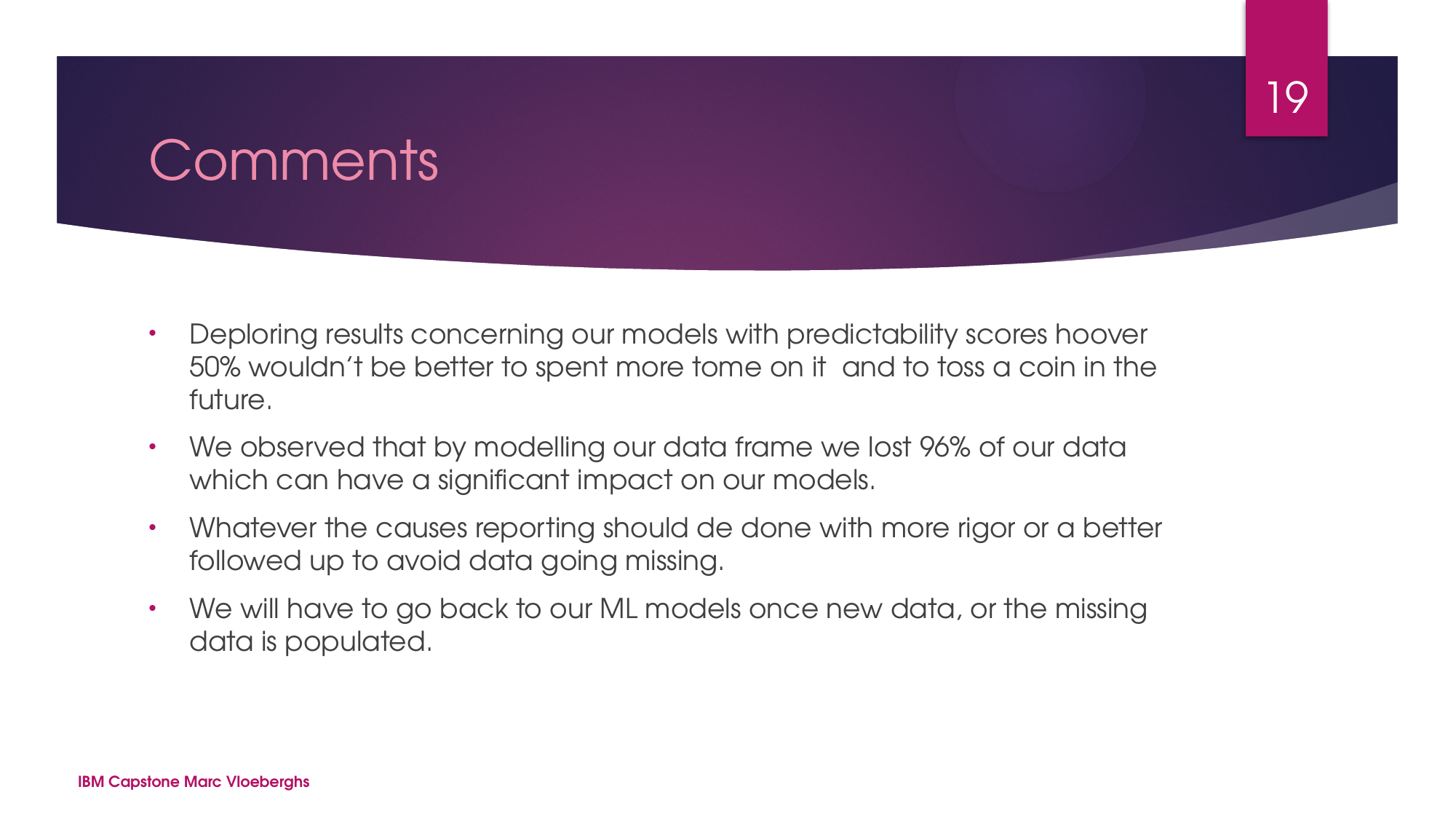

19
# Comments
Deploring results concerning our models with predictability scores hoover 50% wouldn’t be better to spent more tome on it  and to toss a coin in the future.
We observed that by modelling our data frame we lost 96% of our data which can have a significant impact on our models.
Whatever the causes reporting should de done with more rigor or a better followed up to avoid data going missing.
We will have to go back to our ML models once new data, or the missing data is populated.
IBM Capstone Marc Vloeberghs